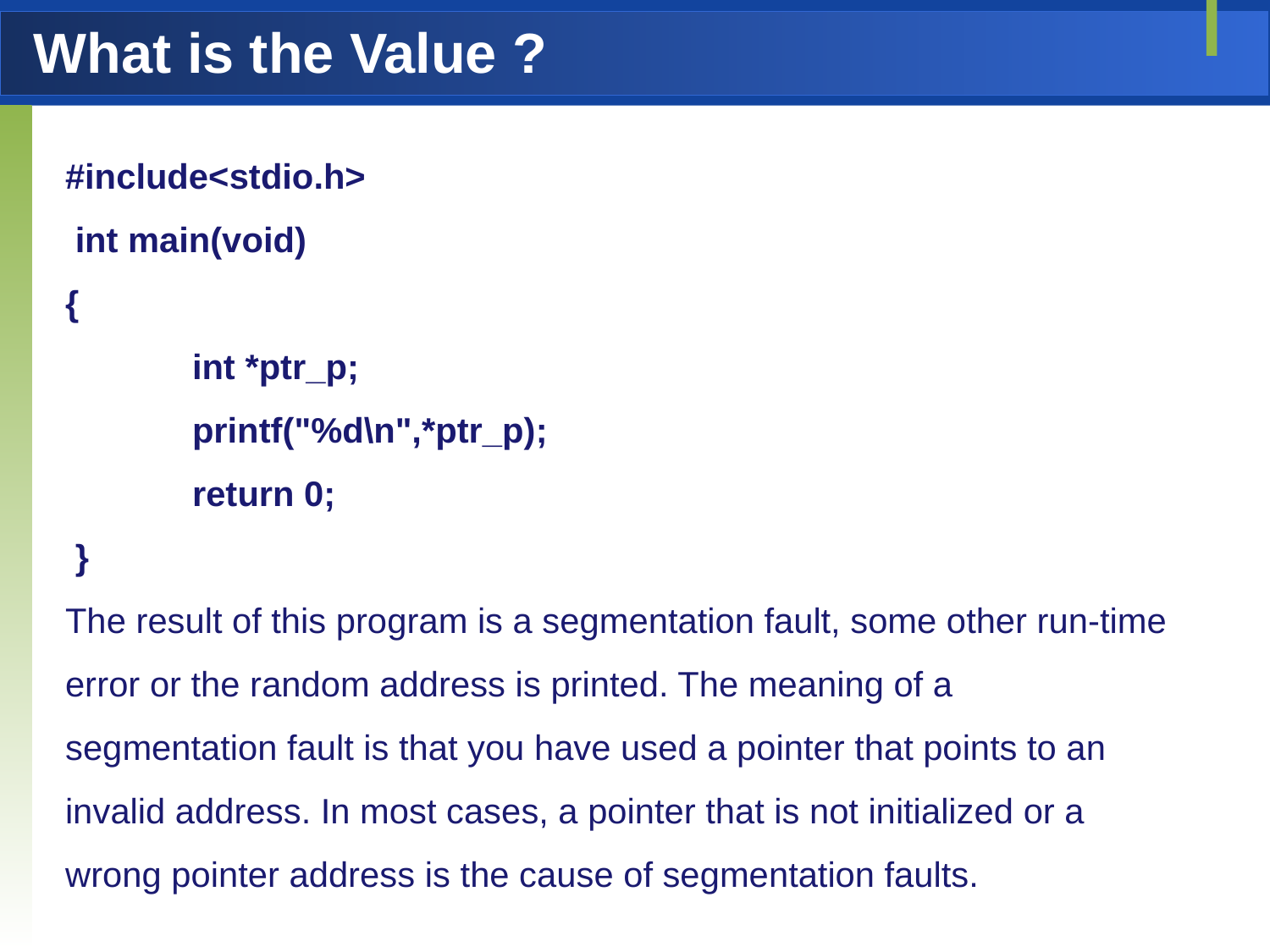

# What is the Value ?
#include<stdio.h>
 int main(void)
{
	int *ptr_p;
	printf("%d\n",*ptr_p);
	return 0;
 }
The result of this program is a segmentation fault, some other run-time error or the random address is printed. The meaning of a segmentation fault is that you have used a pointer that points to an invalid address. In most cases, a pointer that is not initialized or a wrong pointer address is the cause of segmentation faults.